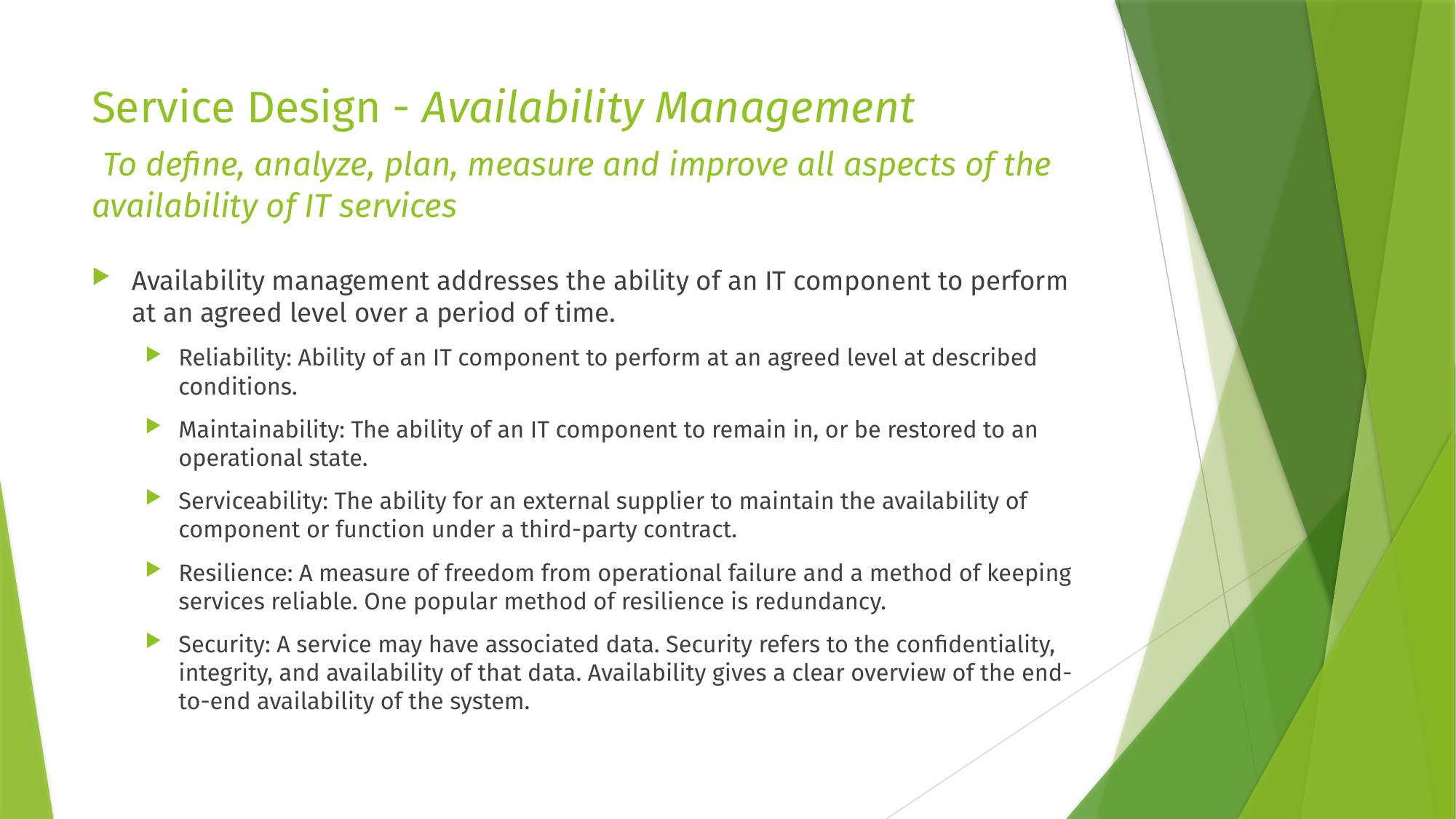

# Service Design - Availability Management To define, analyze, plan, measure and improve all aspects of the availability of IT services
Availability management addresses the ability of an IT component to perform at an agreed level over a period of time.
Reliability: Ability of an IT component to perform at an agreed level at described conditions.
Maintainability: The ability of an IT component to remain in, or be restored to an operational state.
Serviceability: The ability for an external supplier to maintain the availability of component or function under a third-party contract.
Resilience: A measure of freedom from operational failure and a method of keeping services reliable. One popular method of resilience is redundancy.
Security: A service may have associated data. Security refers to the confidentiality, integrity, and availability of that data. Availability gives a clear overview of the end-to-end availability of the system.